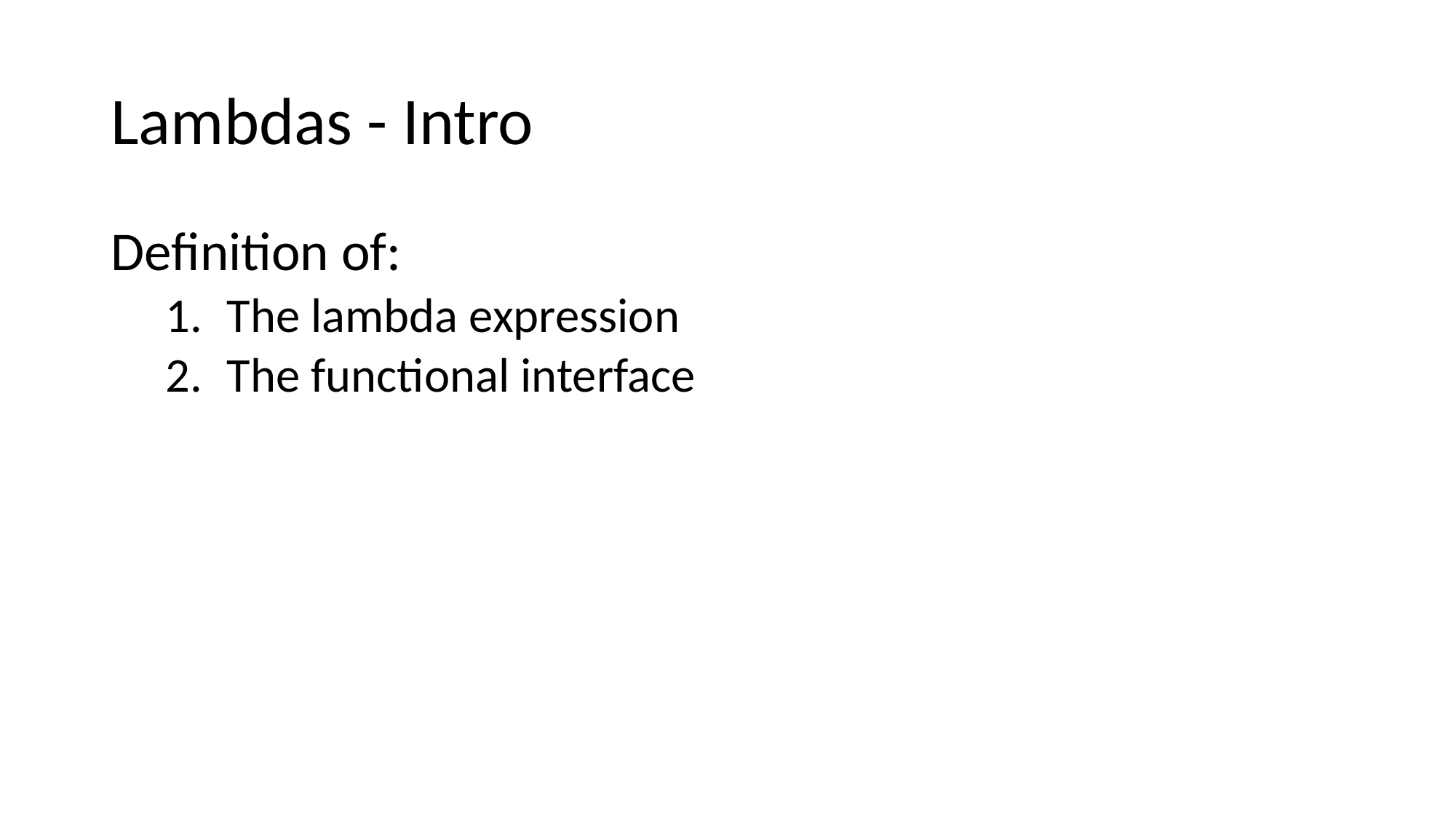

# Lambdas - Intro
Definition of:
The lambda expression
The functional interface